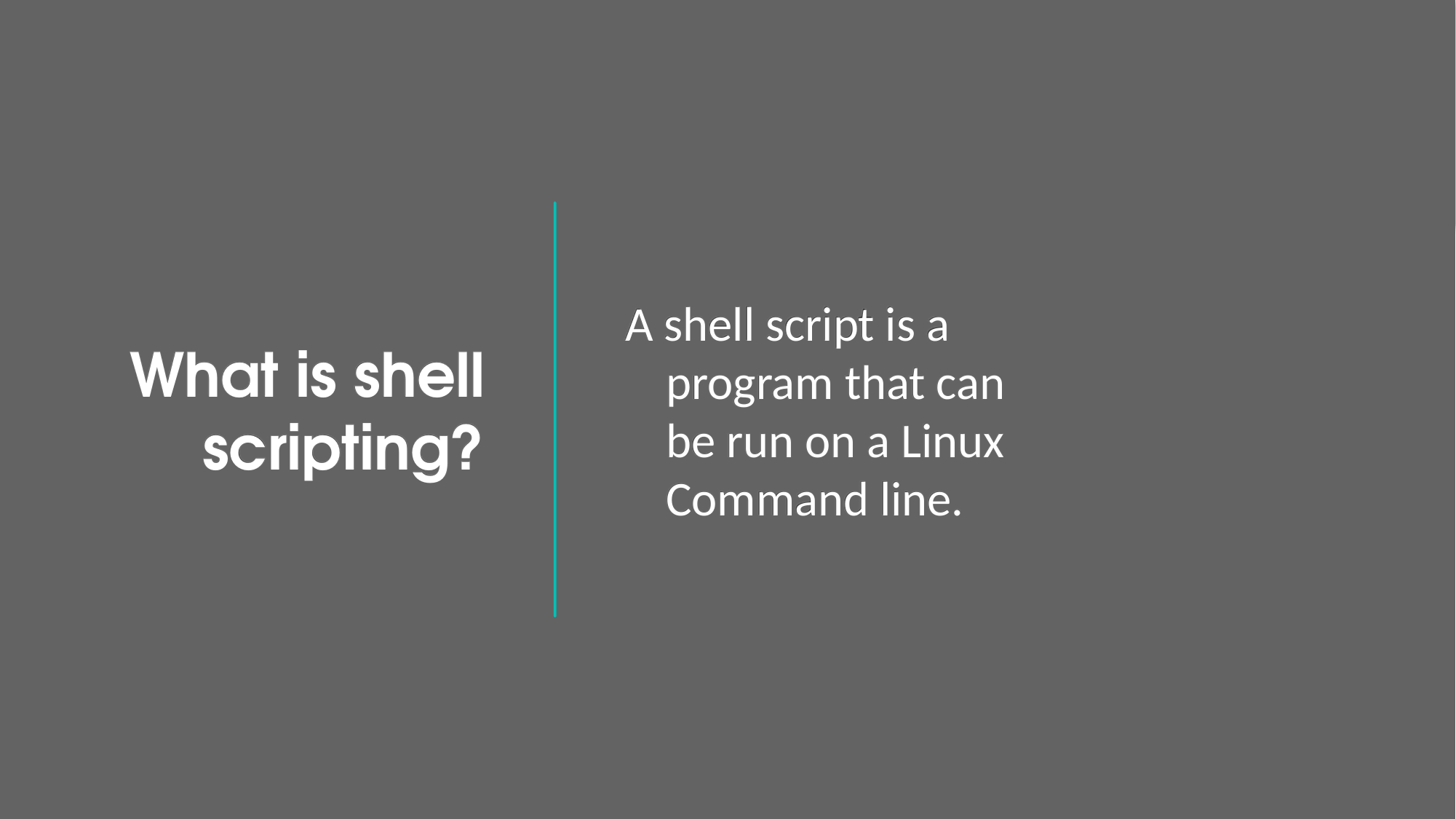

What is shell scripting?
A shell script is a program that can be run on a Linux Command line.